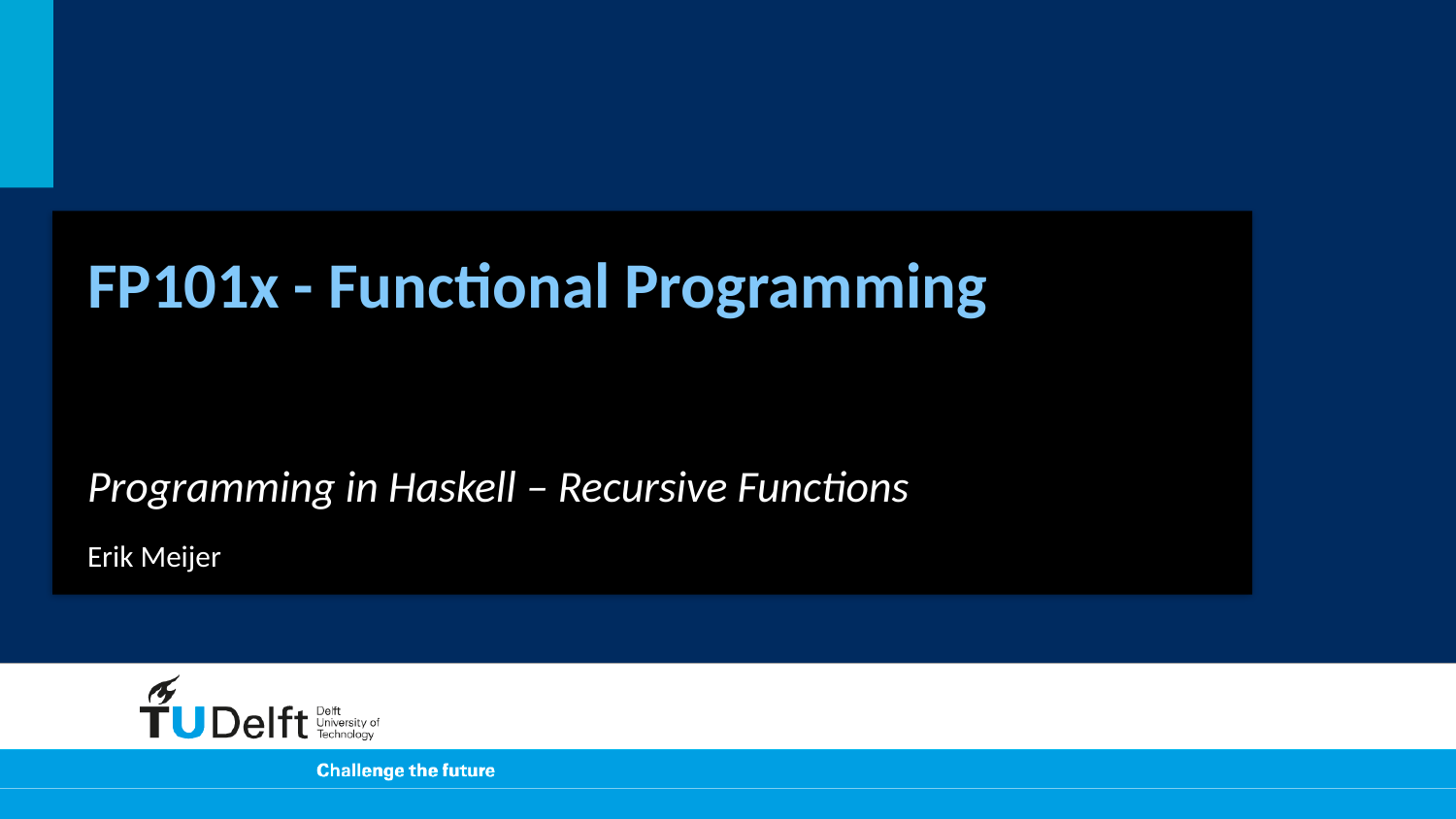

# FP101x - Functional Programming
Programming in Haskell – Recursive Functions
Erik Meijer